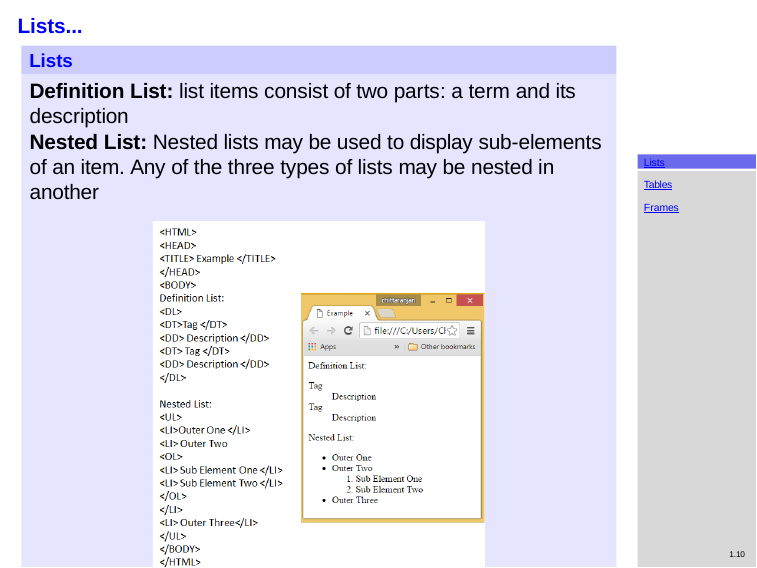

# Lists...

Lists

Definition List: list items consist of two parts: a term and its  description
Nested List: Nested lists may be used to display sub-elements  of an item. Any of the three types of lists may be nested in  another
Lists

Tables
Frames

1.10